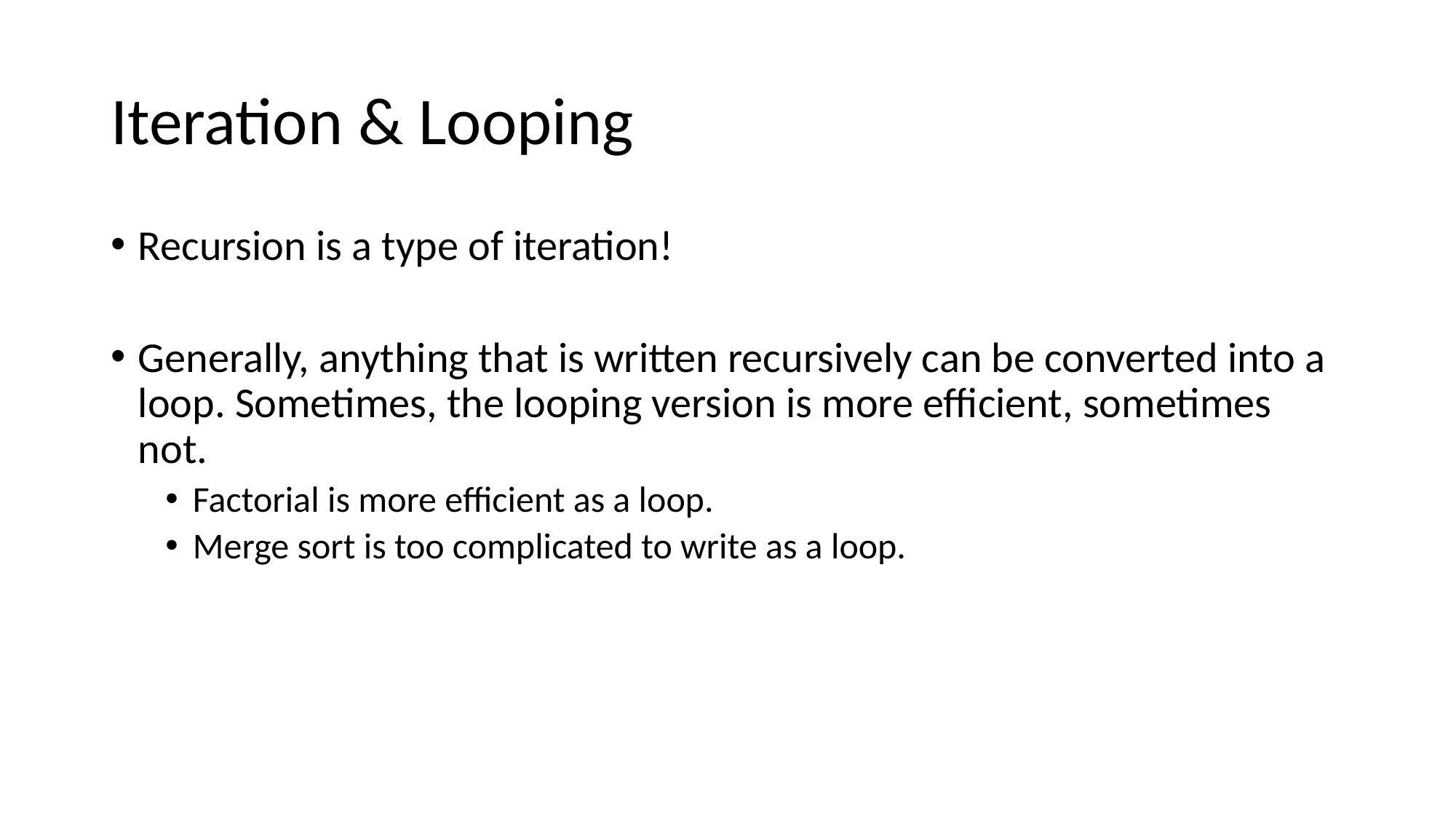

# Iteration & Looping
Recursion is a type of iteration!
Generally, anything that is written recursively can be converted into a loop. Sometimes, the looping version is more efficient, sometimes not.
Factorial is more efficient as a loop.
Merge sort is too complicated to write as a loop.